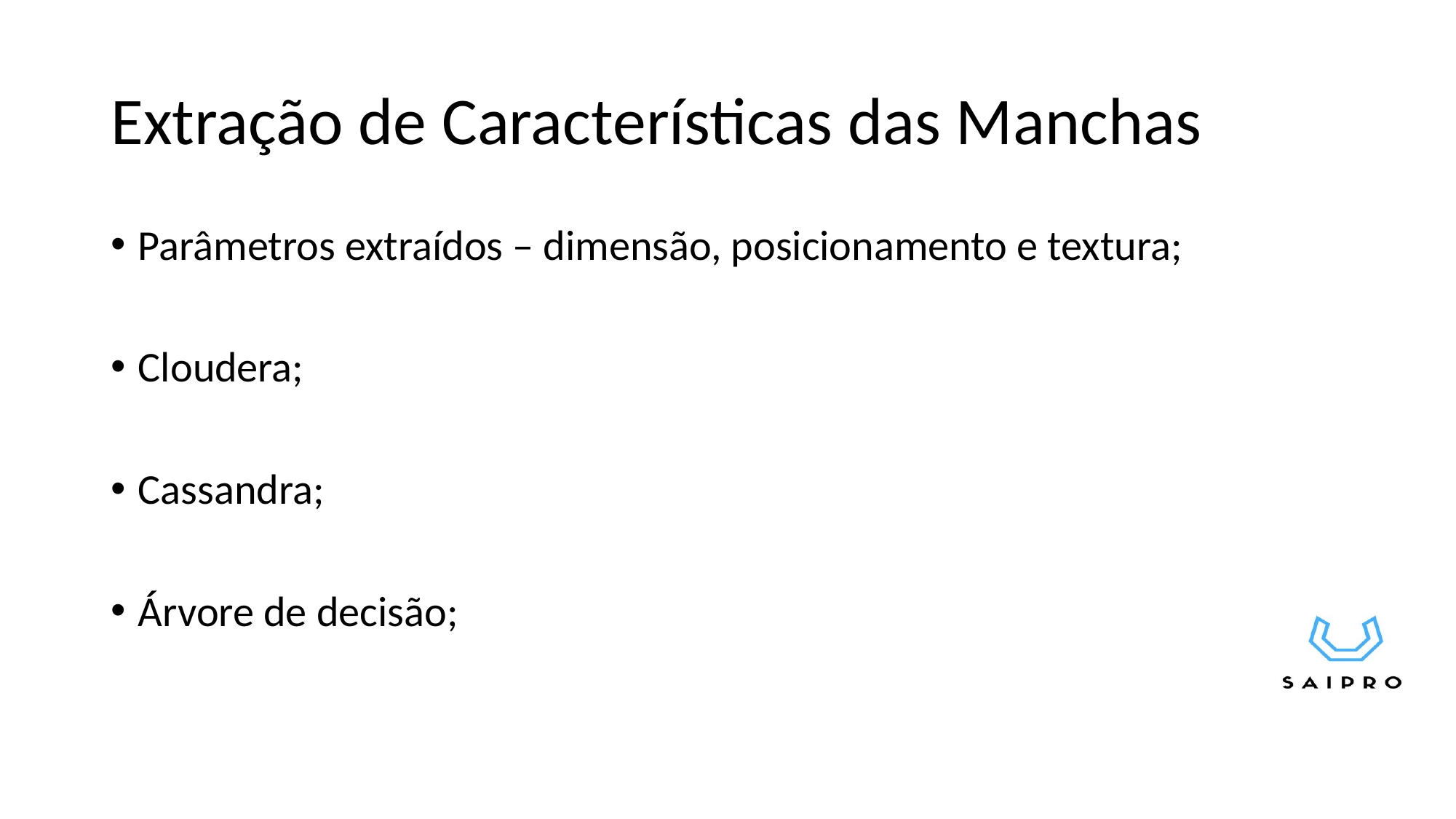

# Extração de Características das Manchas
Parâmetros extraídos – dimensão, posicionamento e textura;

Cloudera;

Cassandra;

Árvore de decisão;